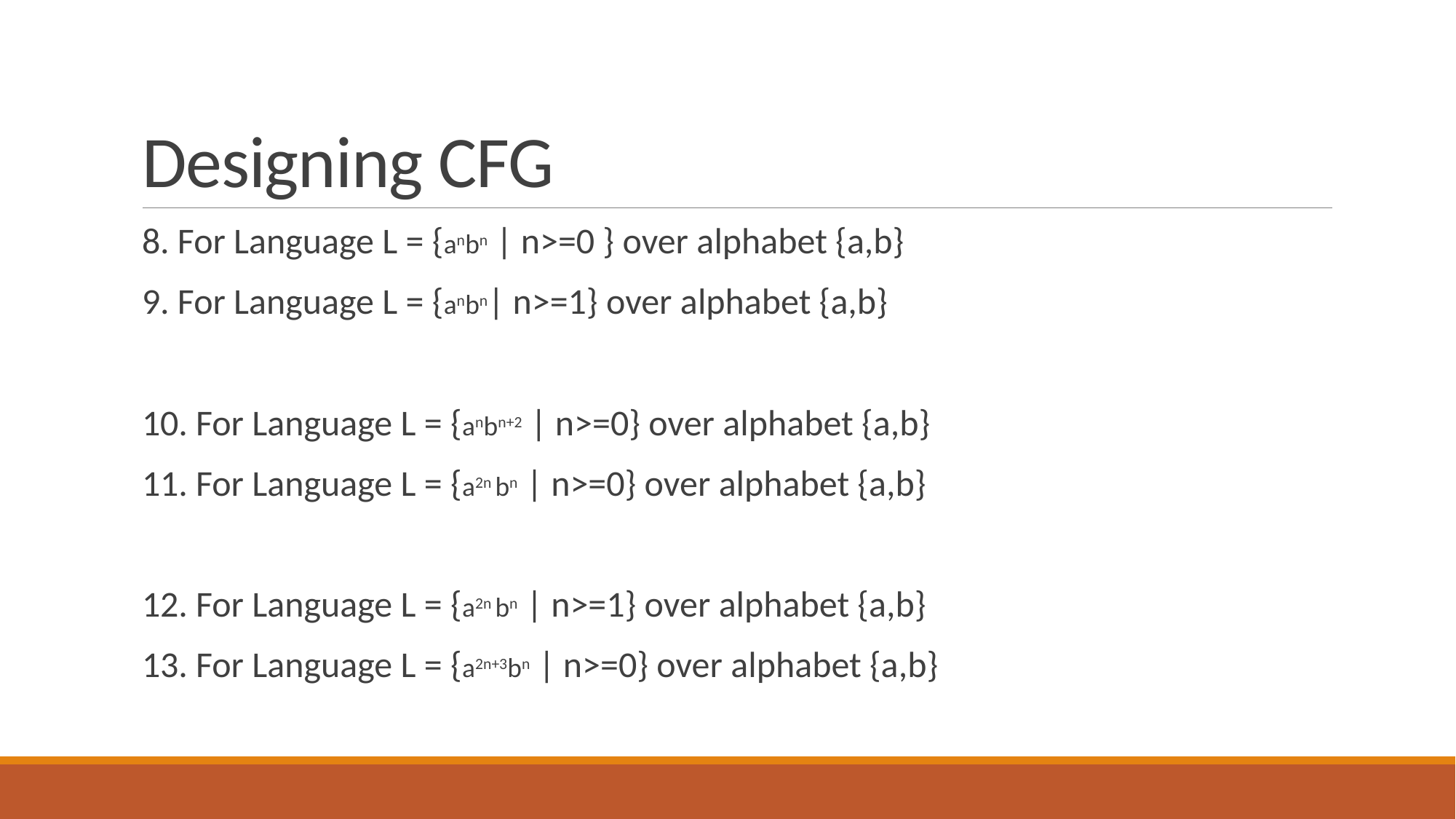

# Designing CFG
8. For Language L = {anbn | n>=0 } over alphabet {a,b}
9. For Language L = {anbn| n>=1} over alphabet {a,b}

10. For Language L = {anbn+2 | n>=0} over alphabet {a,b}
11. For Language L = {a2n bn | n>=0} over alphabet {a,b}

12. For Language L = {a2n bn | n>=1} over alphabet {a,b}
13. For Language L = {a2n+3bn | n>=0} over alphabet {a,b}